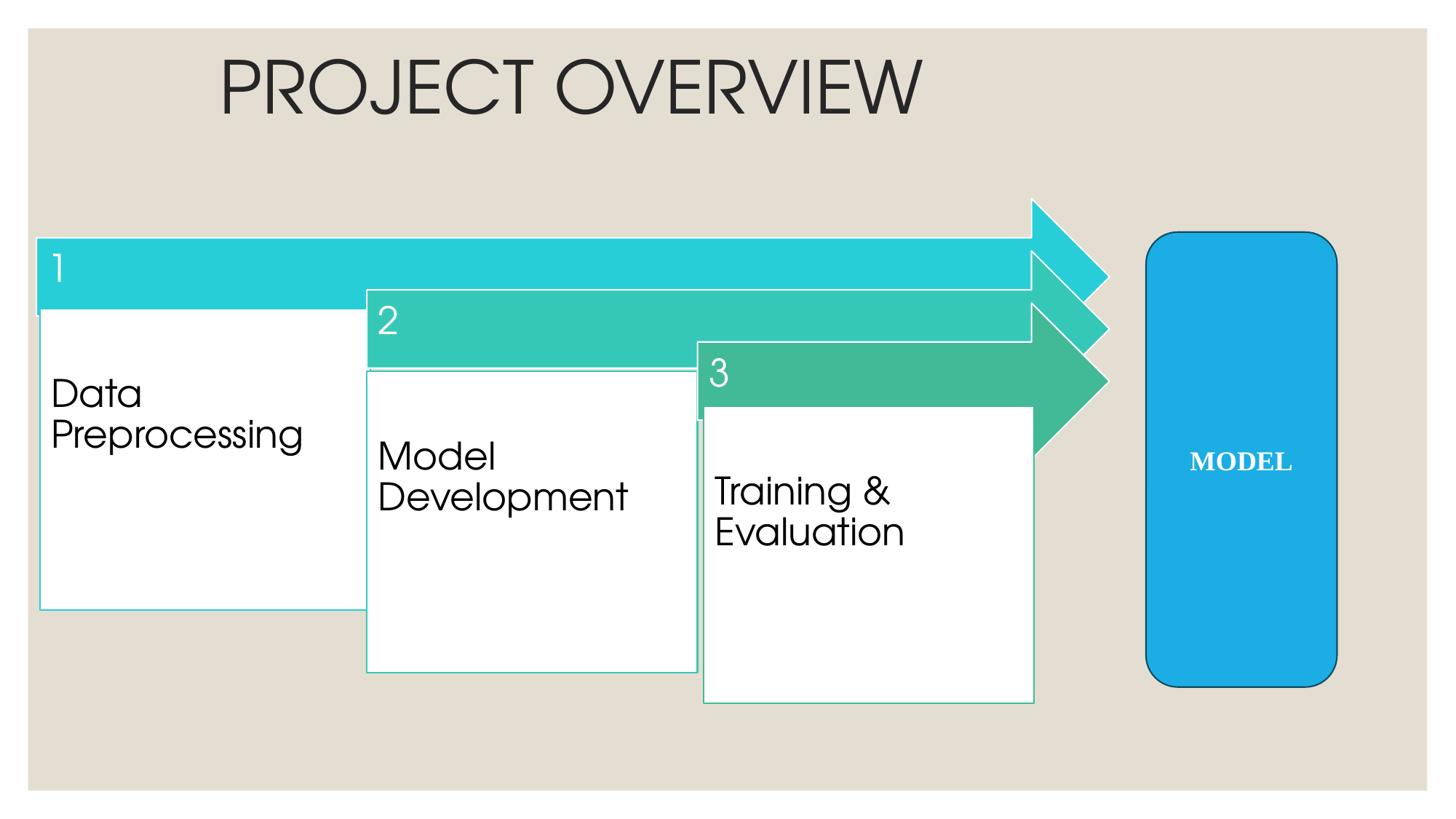

# PROJECT OVERVIEW
1

Data Preprocessing
2

Model Development
3

Training &  Evaluation
MODEL